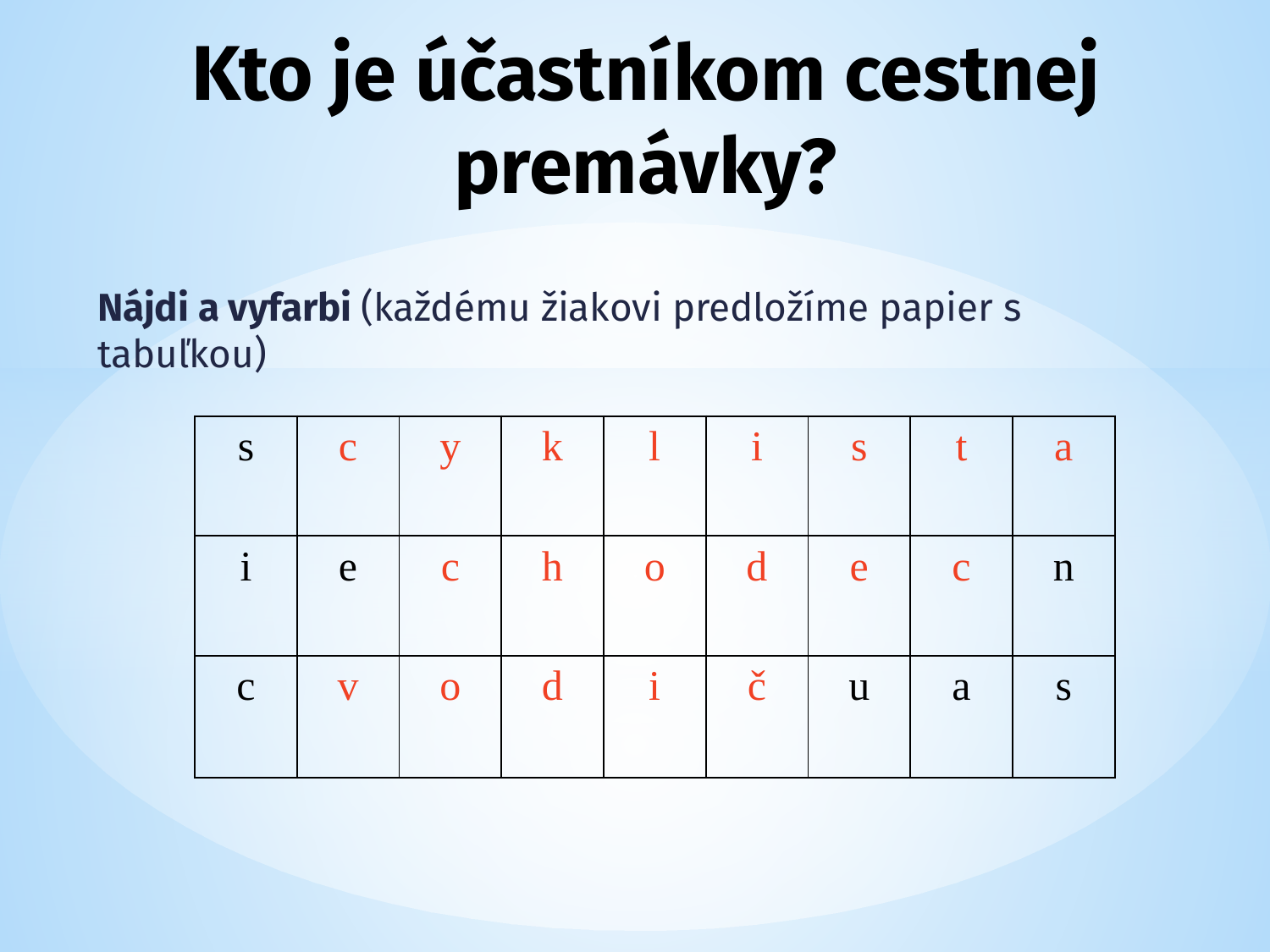

# Kto je účastníkom cestnej premávky?
Nájdi a vyfarbi (každému žiakovi predložíme papier s tabuľkou)

| s | c | y | k | l | i | s | t | a |
| --- | --- | --- | --- | --- | --- | --- | --- | --- |
| i | e | c | h | o | d | e | c | n |
| c | v | o | d | i | č | u | a | s |